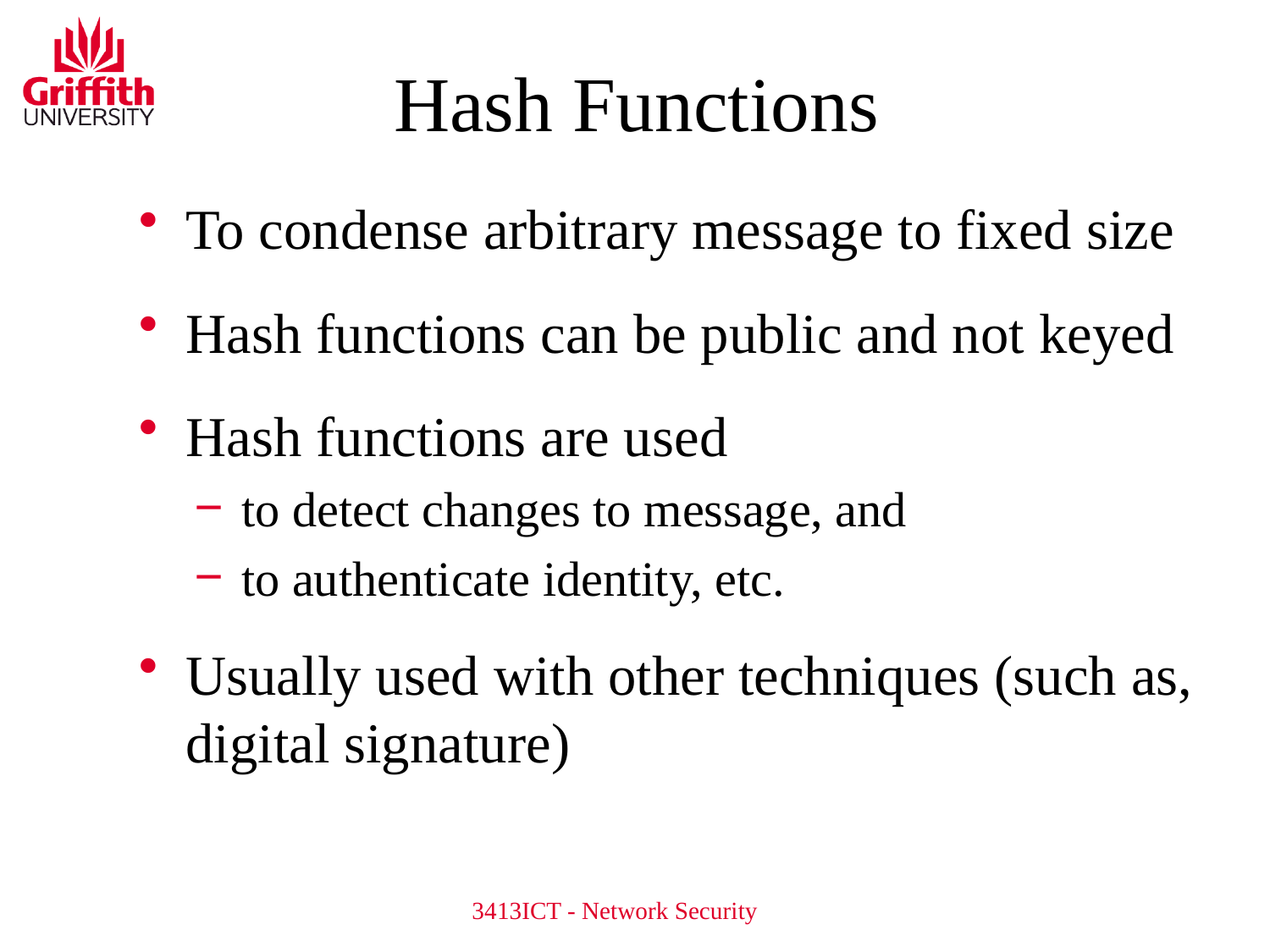

# Hash Functions
To condense arbitrary message to fixed size

Hash functions can be public and not keyed

Hash functions are used
to detect changes to message, and
to authenticate identity, etc.

Usually used with other techniques (such as, digital signature)
3413ICT - Network Security